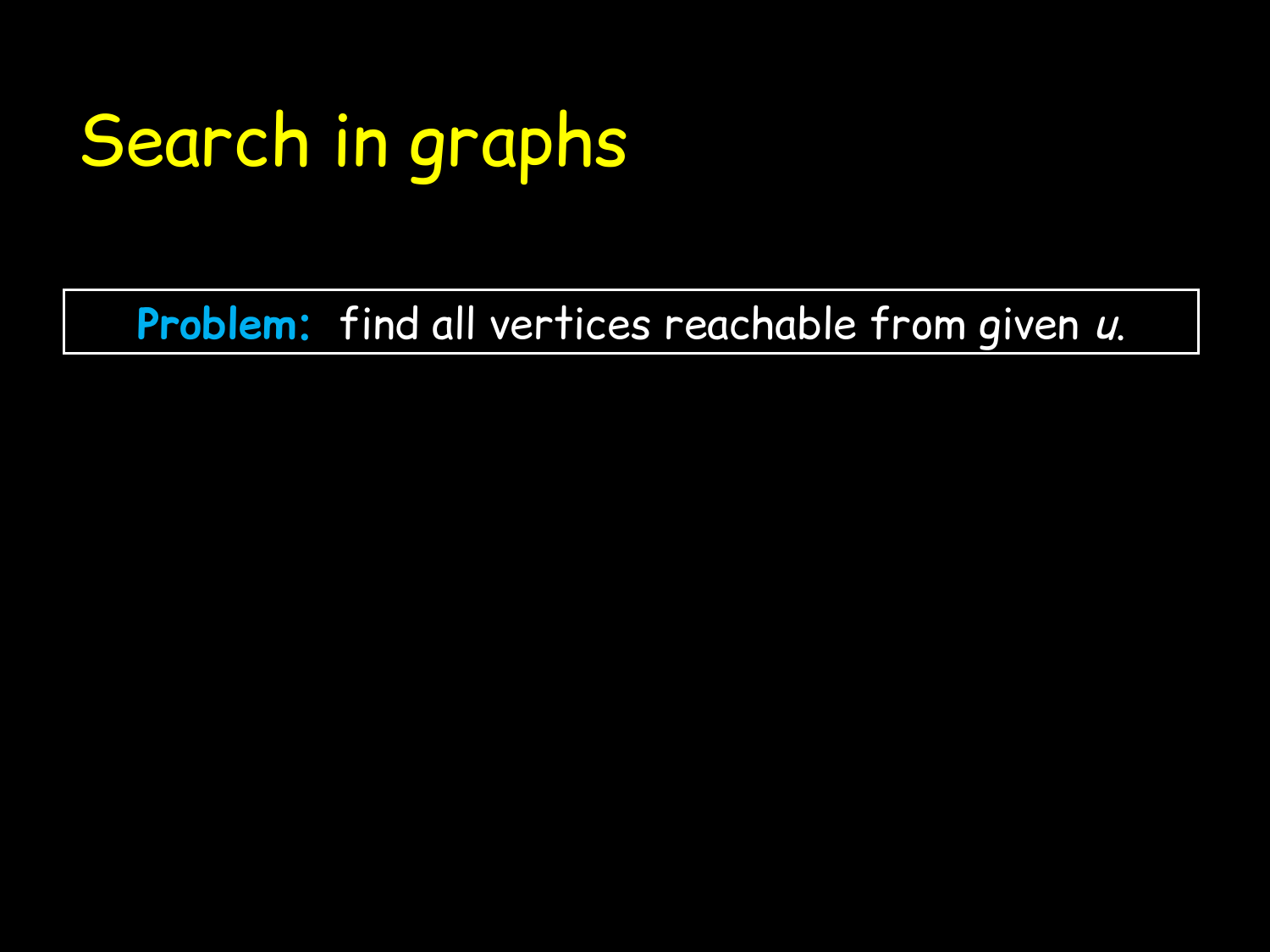

# Search in graphs
Problem:  find all vertices reachable from given u.